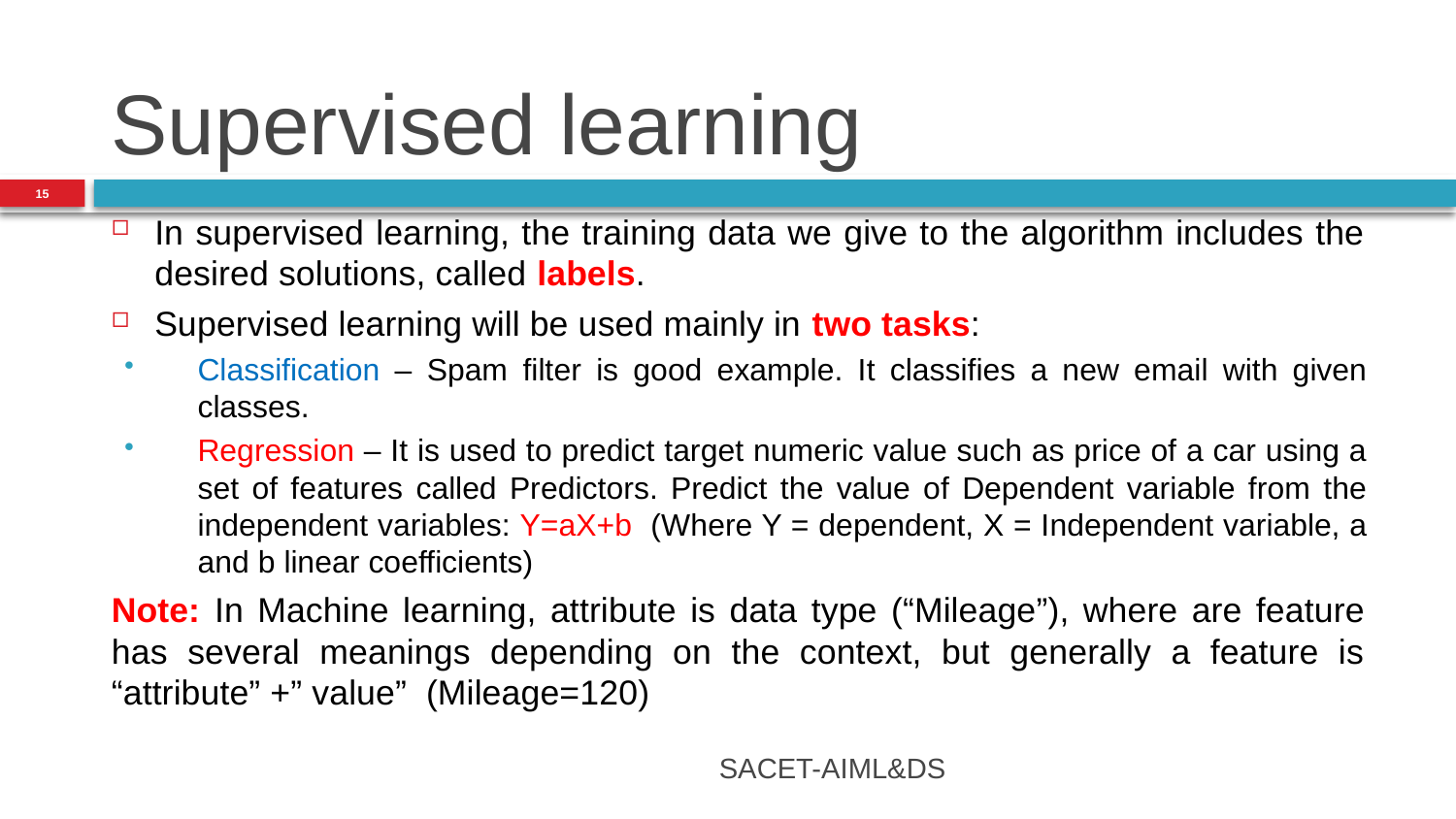

# Supervised learning
15
In supervised learning, the training data we give to the algorithm includes the desired solutions, called labels.
Supervised learning will be used mainly in two tasks:
Classification – Spam filter is good example. It classifies a new email with given classes.
Regression – It is used to predict target numeric value such as price of a car using a set of features called Predictors. Predict the value of Dependent variable from the independent variables: Y=aX+b  (Where Y = dependent, X = Independent variable, a and b linear coefficients)
Note: In Machine learning, attribute is data type (“Mileage”), where are feature has several meanings depending on the context, but generally a feature is “attribute” +” value”  (Mileage=120)
SACET-AIML&DS